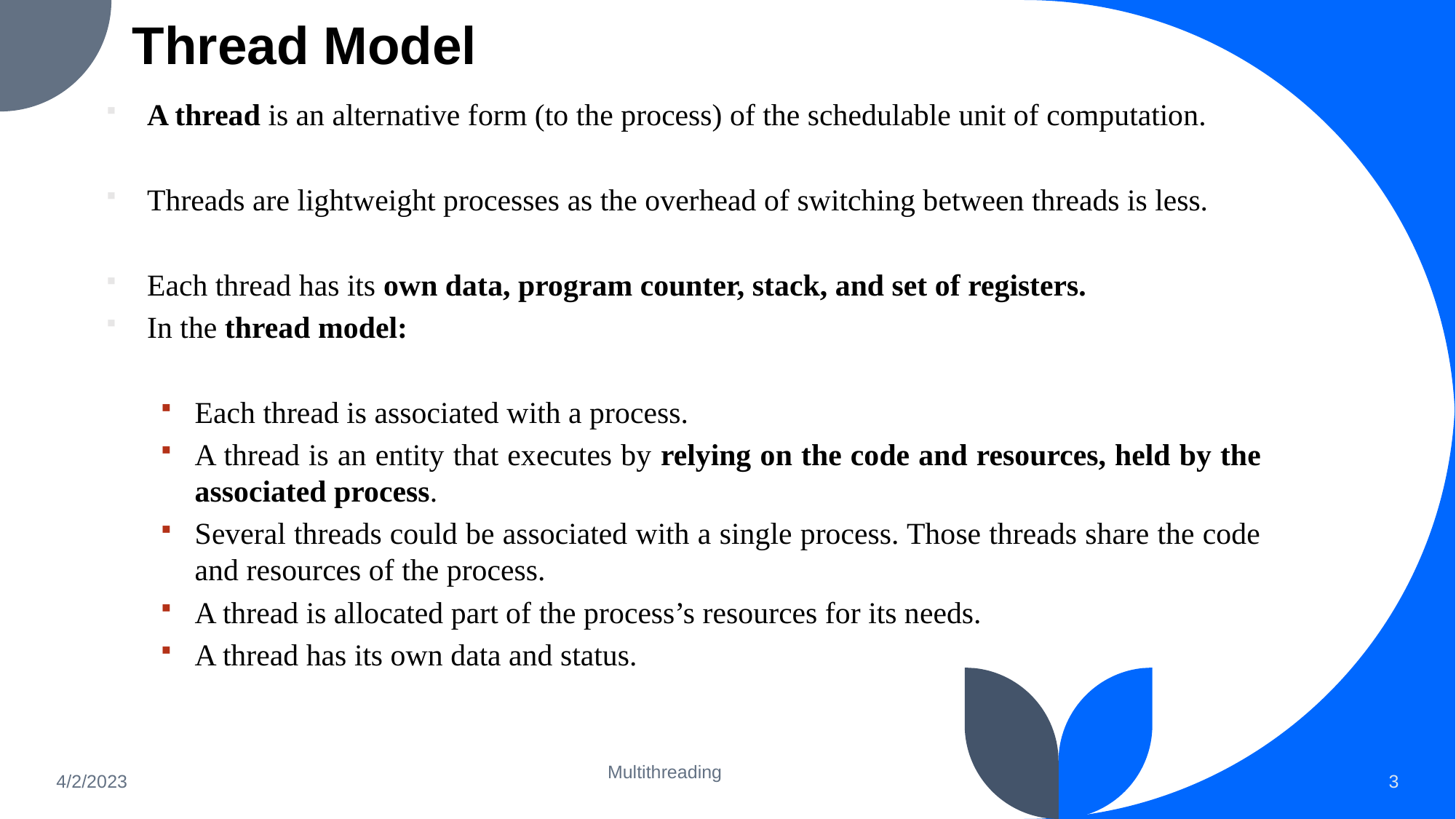

# Thread Model
A thread is an alternative form (to the process) of the schedulable unit of computation.

Threads are lightweight processes as the overhead of switching between threads is less.

Each thread has its own data, program counter, stack, and set of registers.
In the thread model:

Each thread is associated with a process.
A thread is an entity that executes by relying on the code and resources, held by the associated process.
Several threads could be associated with a single process. Those threads share the code and resources of the process.
A thread is allocated part of the process’s resources for its needs.
A thread has its own data and status.
Multithreading
4/2/2023
3